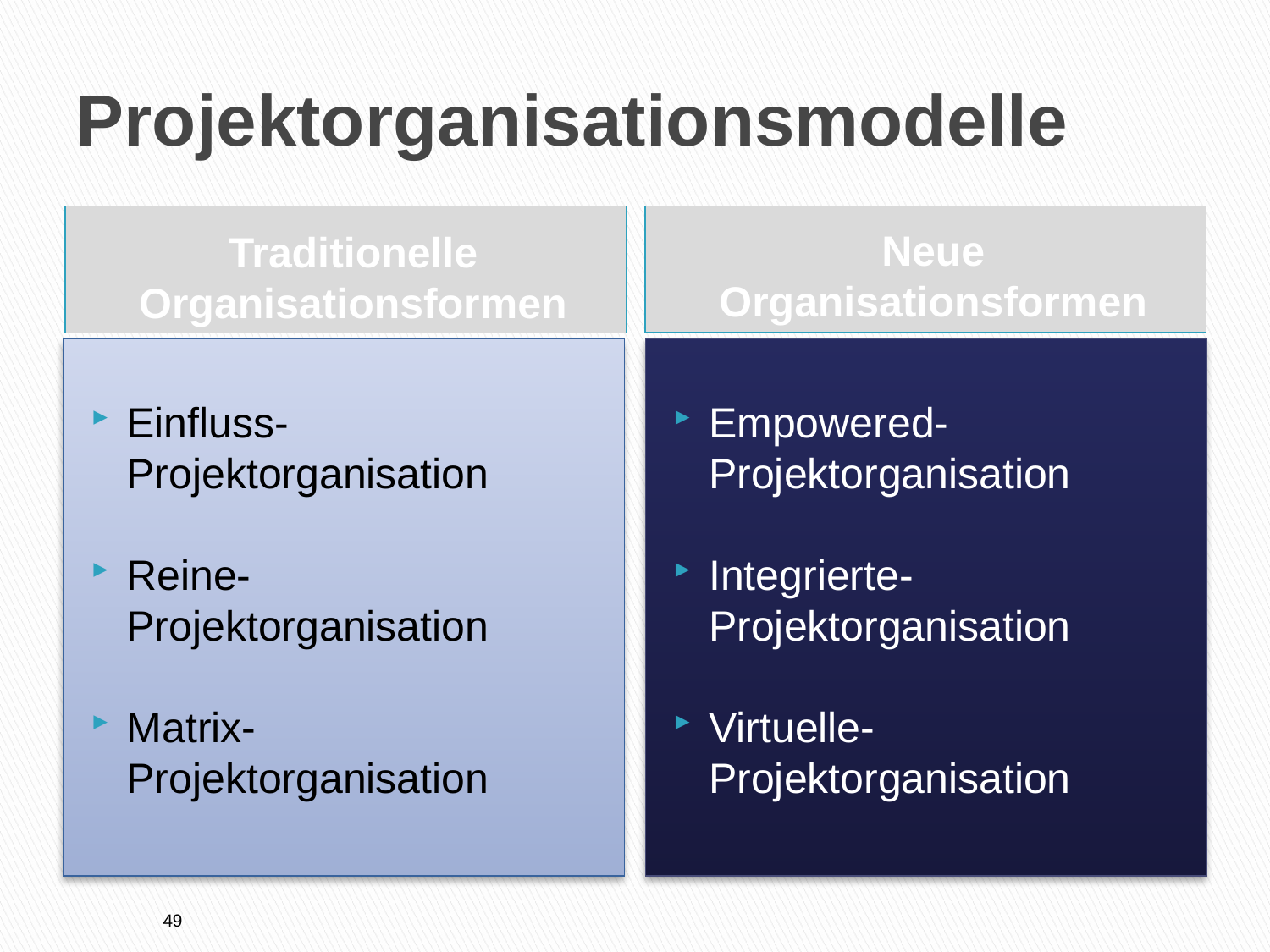

# Projektorganisationsmodelle
Traditionelle Organisationsformen
Neue
Organisationsformen

Einfluss-Projektorganisation

Reine-Projektorganisation

Matrix-Projektorganisation

Empowered-Projektorganisation

Integrierte-Projektorganisation

Virtuelle-Projektorganisation

49